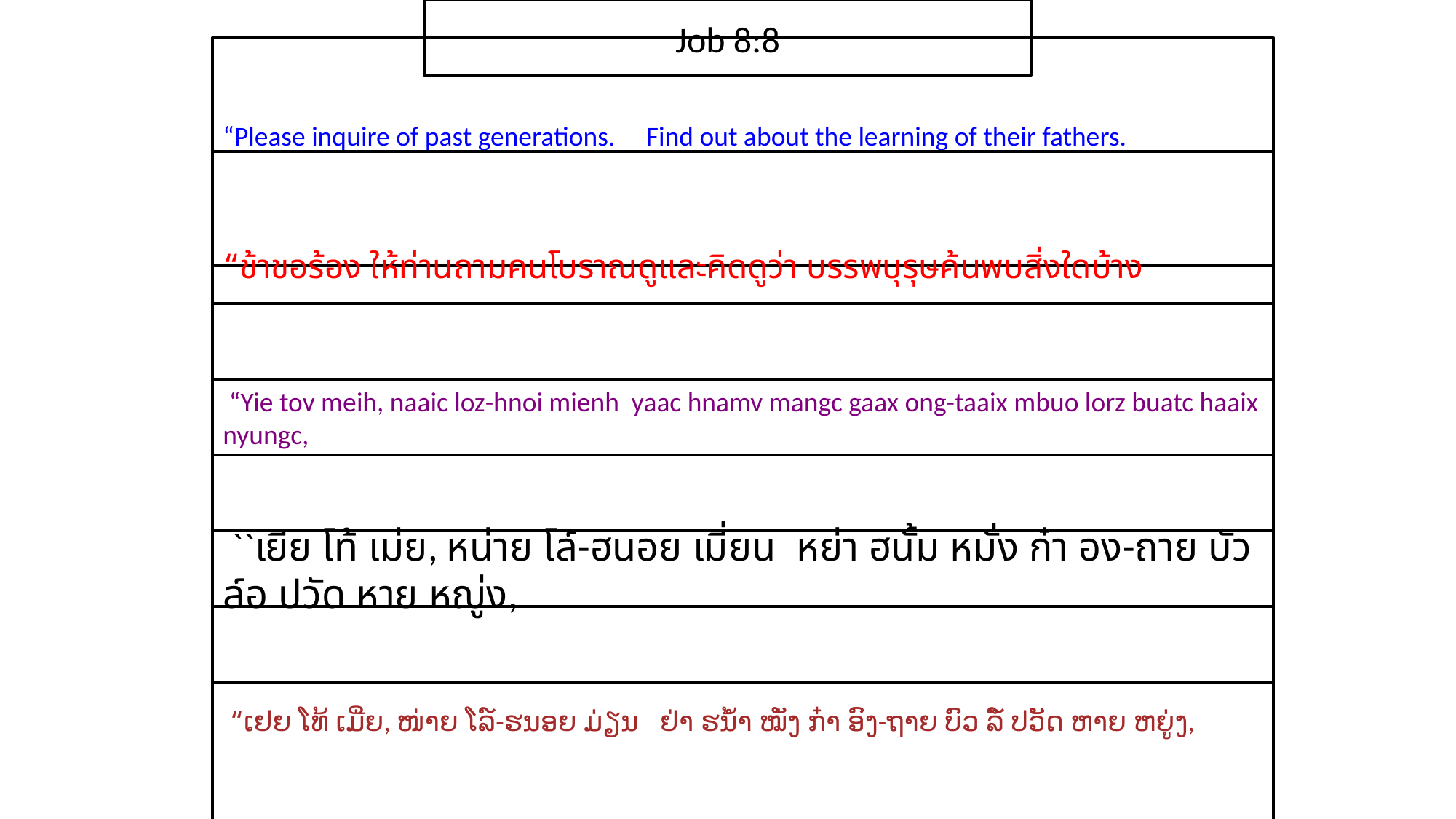

Job 8:8
“Please inquire of past generations.     Find out about the learning of their fathers.
“ข้า​ขอร้อง ให้​ท่าน​ถาม​คน​โบราณ​ดูและ​คิด​ดู​ว่า บรรพ​บุรุษ​ค้นพบ​สิ่ง​ใดบ้าง
 “Yie tov meih, naaic loz-hnoi mienh  yaac hnamv mangc gaax ong-taaix mbuo lorz buatc haaix nyungc,
 ``เยีย โท้ เม่ย, หน่าย โล์-ฮนอย เมี่ยน  หย่า ฮนั้ม หมั่ง ก๋า อง-ถาย บัว ล์อ ปวัด หาย หญู่ง,
 “ເຢຍ ໂທ້ ເມີ່ຍ, ໜ່າຍ ໂລ໌-ຮນອຍ ມ່ຽນ   ຢ່າ ຮນ້ຳ ໝັ່ງ ກ໋າ ອົງ-ຖາຍ ບົວ ລໍ໌ ປວັດ ຫາຍ ຫຍູ່ງ,